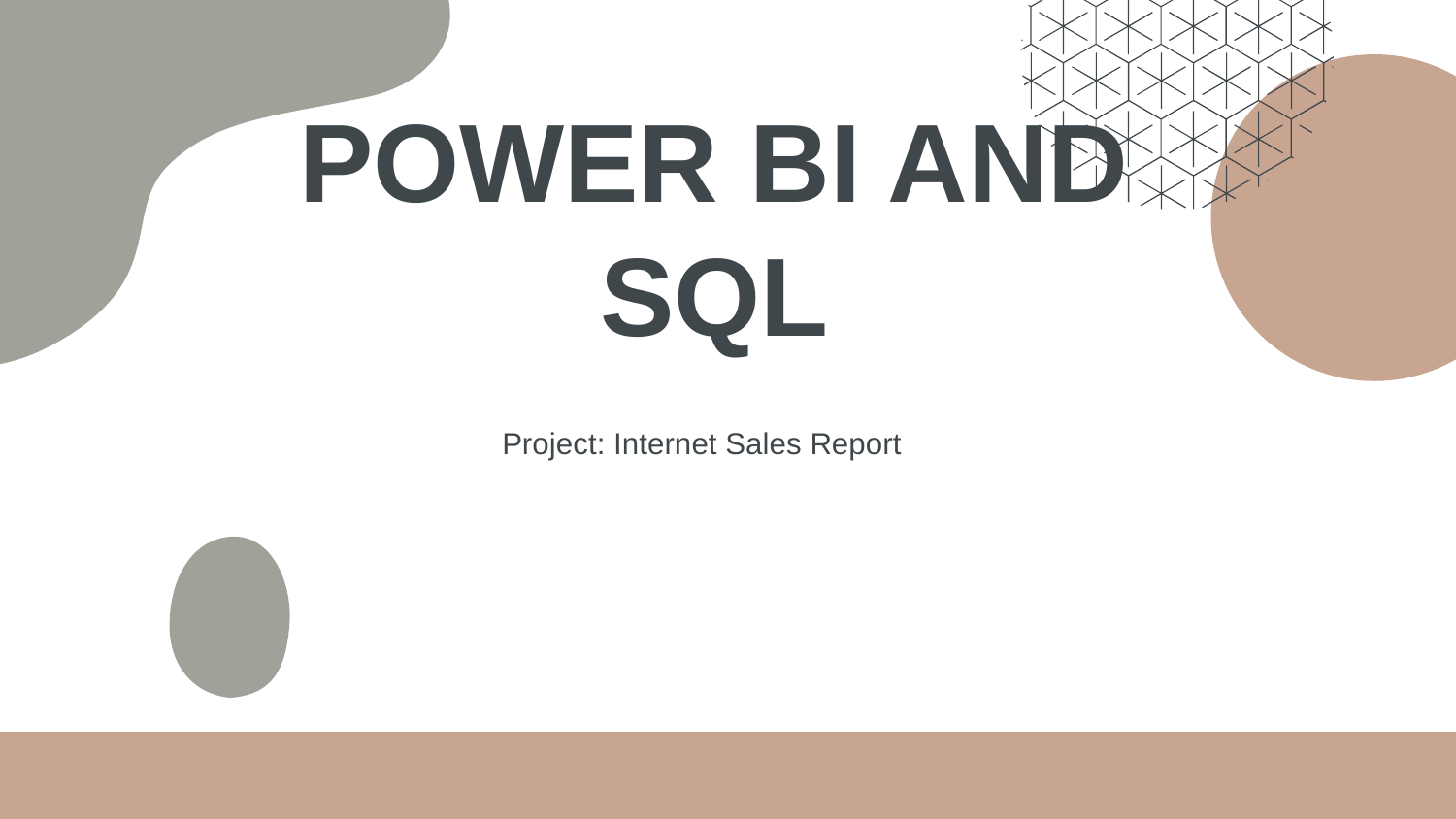

# POWER BI AND SQL
Project: Internet Sales Report